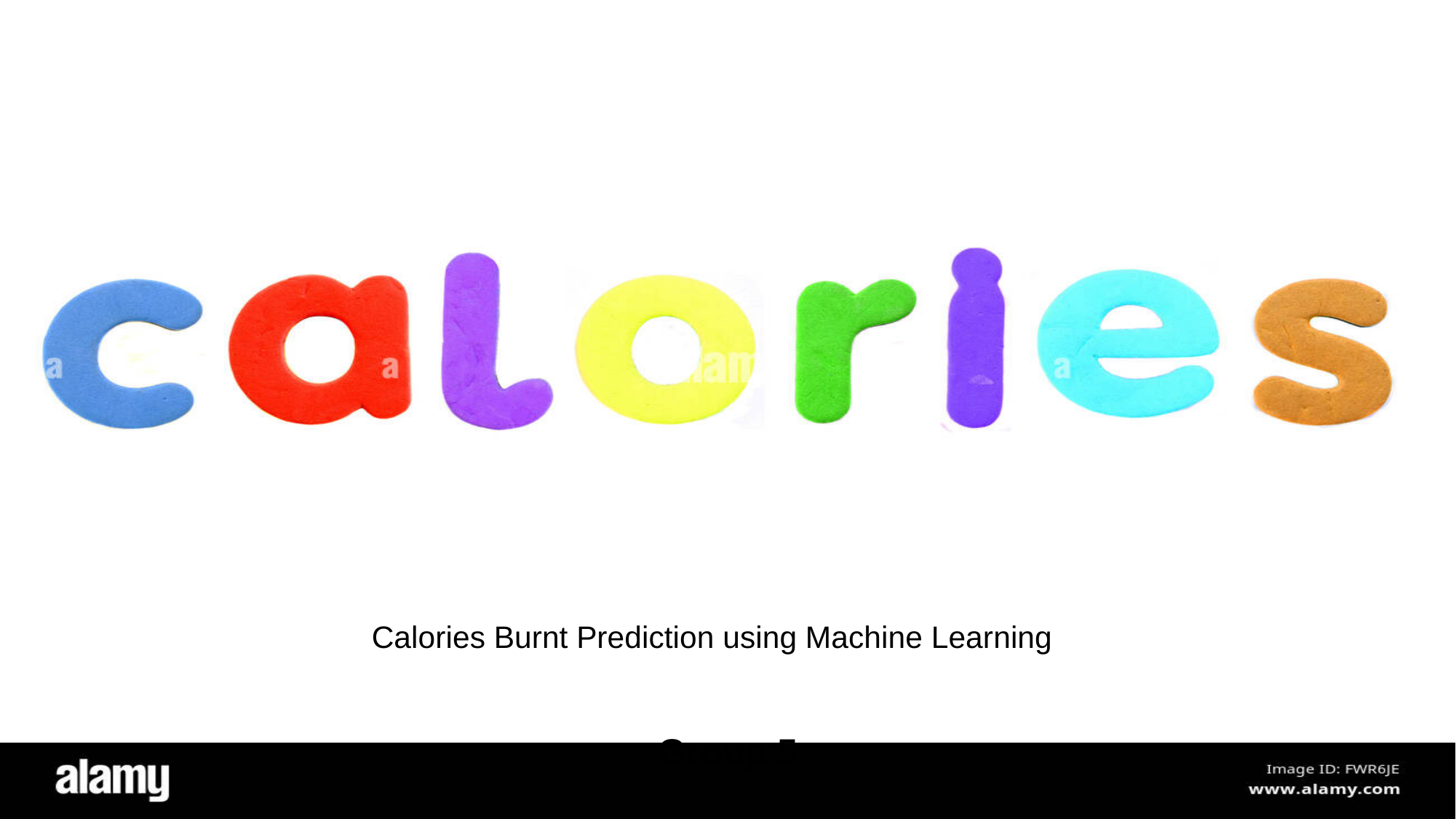

# Calories Burnt Prediction using Machine Learning

Group 5